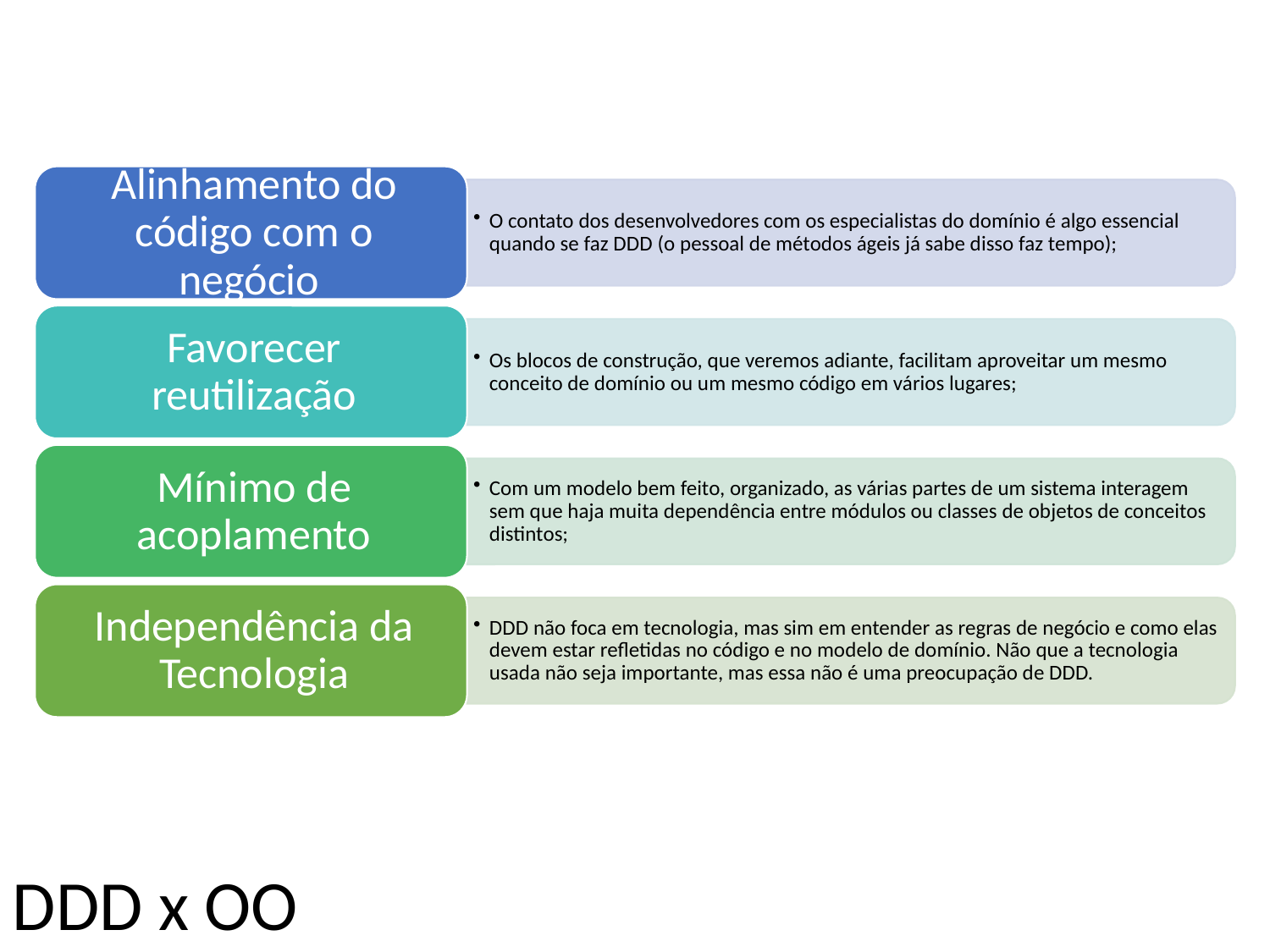

O contato dos desenvolvedores com os especialistas do domínio é algo essencial quando se faz DDD (o pessoal de métodos ágeis já sabe disso faz tempo);
Alinhamento do código com o negócio
Os blocos de construção, que veremos adiante, facilitam aproveitar um mesmo conceito de domínio ou um mesmo código em vários lugares;
Favorecer reutilização
Com um modelo bem feito, organizado, as várias partes de um sistema interagem sem que haja muita dependência entre módulos ou classes de objetos de conceitos distintos;
Mínimo de acoplamento
DDD não foca em tecnologia, mas sim em entender as regras de negócio e como elas devem estar refletidas no código e no modelo de domínio. Não que a tecnologia usada não seja importante, mas essa não é uma preocupação de DDD.
Independência da Tecnologia
DDD x OO